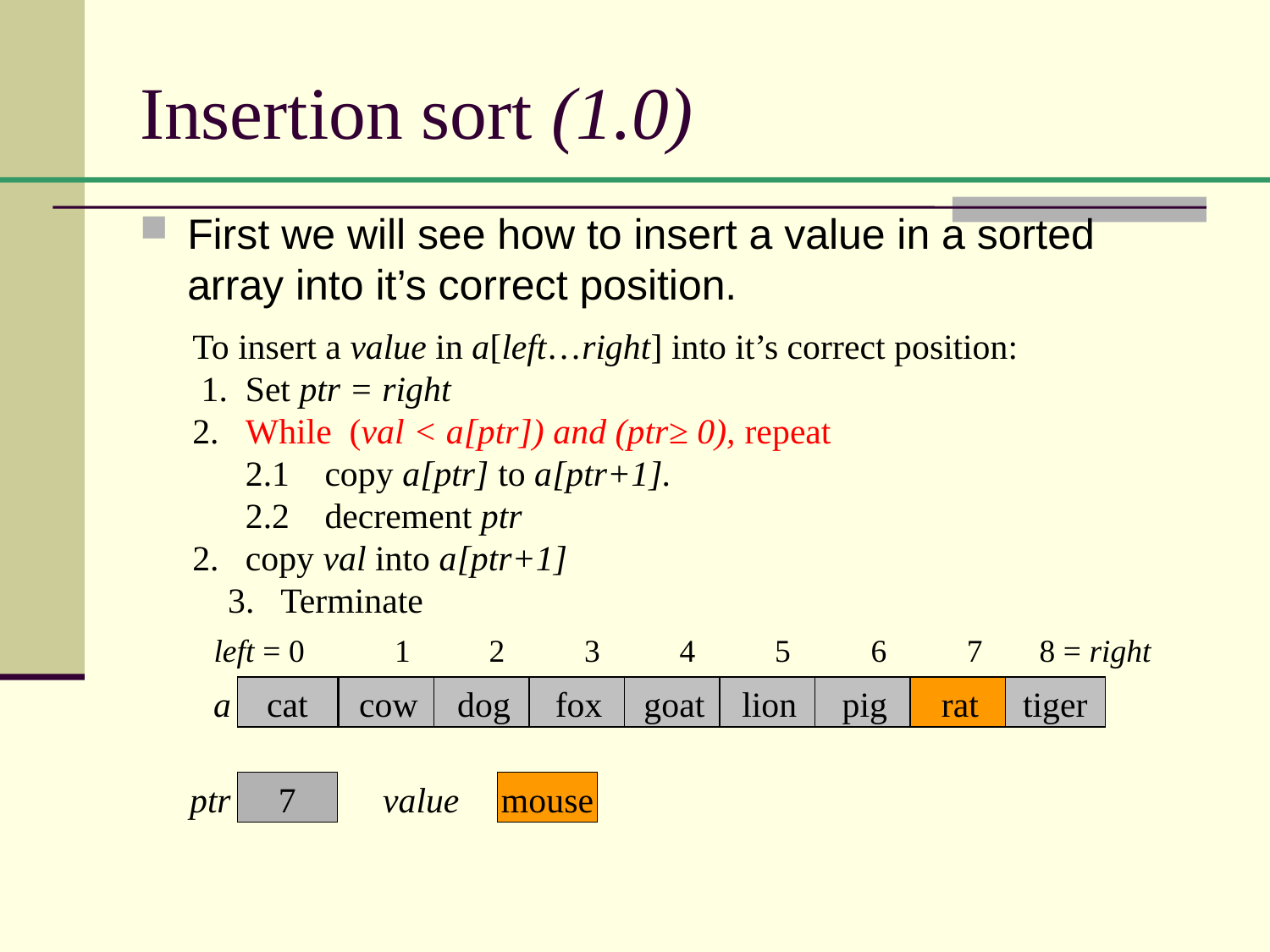

# Insertion sort (1.0)

First we will see how to insert a value in a sorted array into it’s correct position.
To insert a value in a[left…right] into it’s correct position:        1. 	Set ptr = right
2.	While  (val < a[ptr]) and (ptr≥ 0), repeat                     	2.1	copy a[ptr] to a[ptr+1].
	2.2	decrement ptr
2.	copy val into a[ptr+1]                                                              3.   Terminate
left = 0
1
2
3
4
5
6
7
8 = right
a
cat
cow
dog
fox
goat
lion
pig
rat
tiger
ptr
7
value
mouse